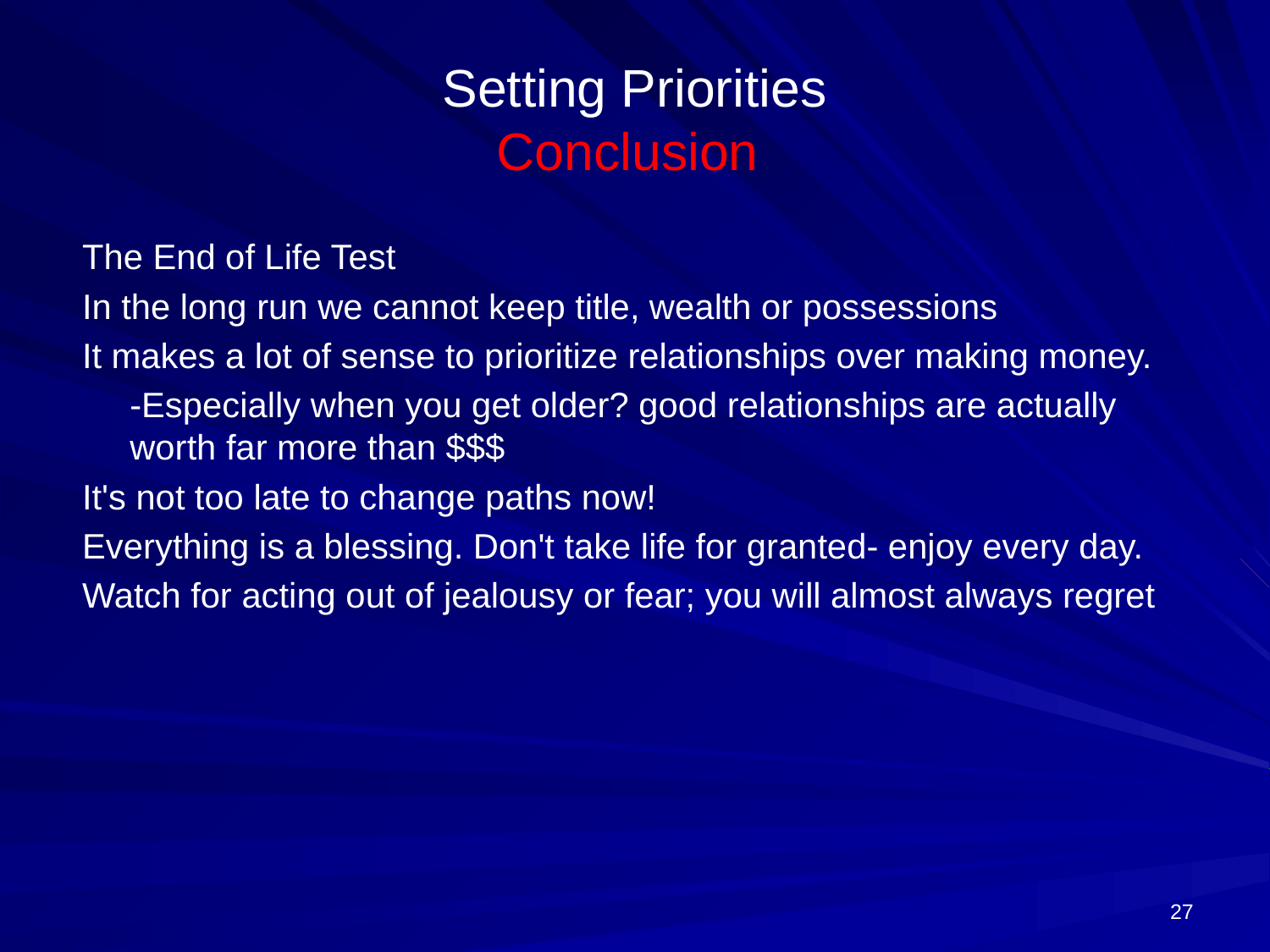

# Setting Priorities Conclusion
The End of Life Test
In the long run we cannot keep title, wealth or possessions
It makes a lot of sense to prioritize relationships over making money.
	-Especially when you get older? good relationships are actually worth far more than $$$
It's not too late to change paths now!
Everything is a blessing. Don't take life for granted- enjoy every day.
Watch for acting out of jealousy or fear; you will almost always regret
27